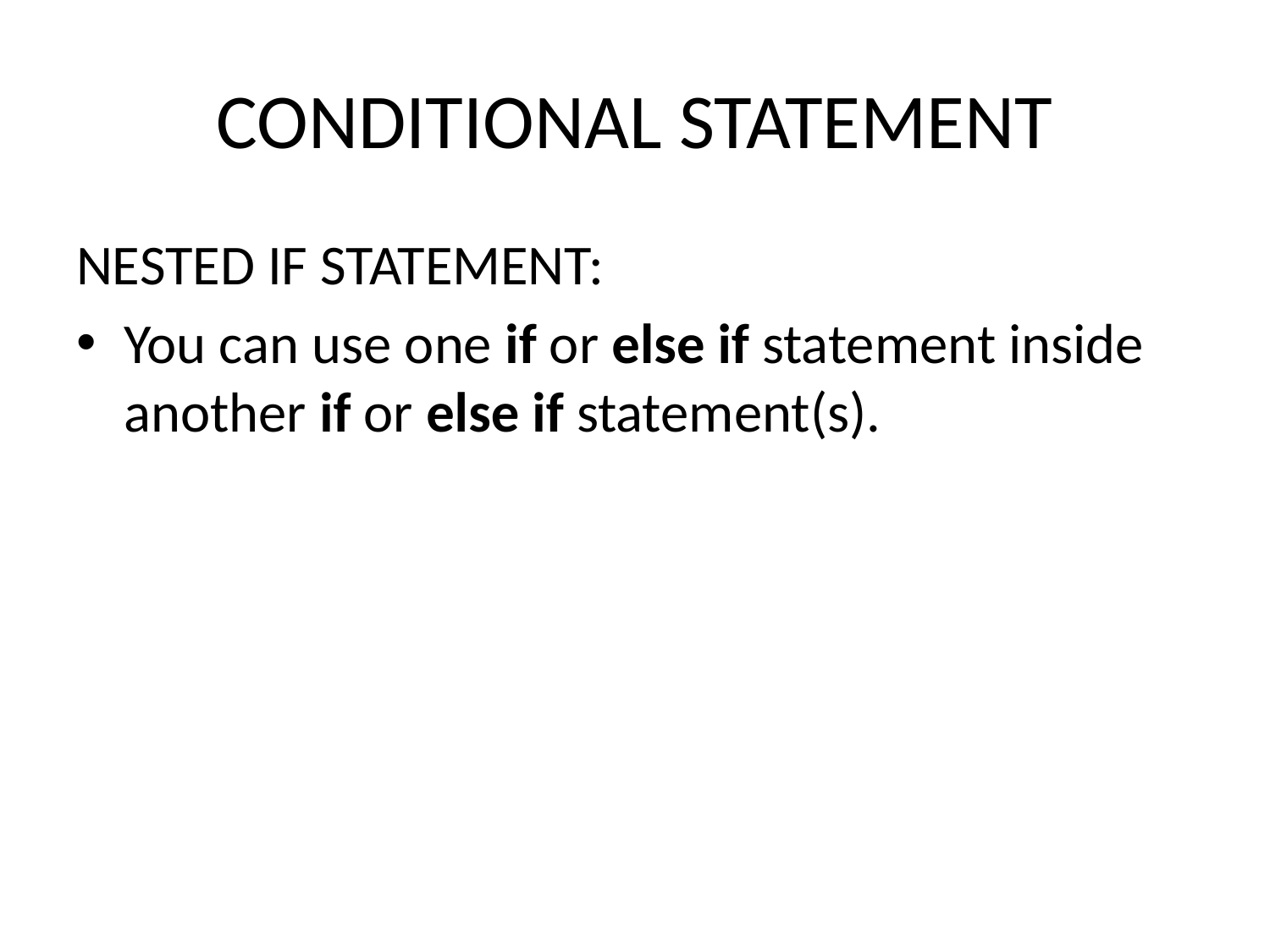

# CONDITIONAL STATEMENT
NESTED IF STATEMENT:
You can use one if or else if statement inside another if or else if statement(s).